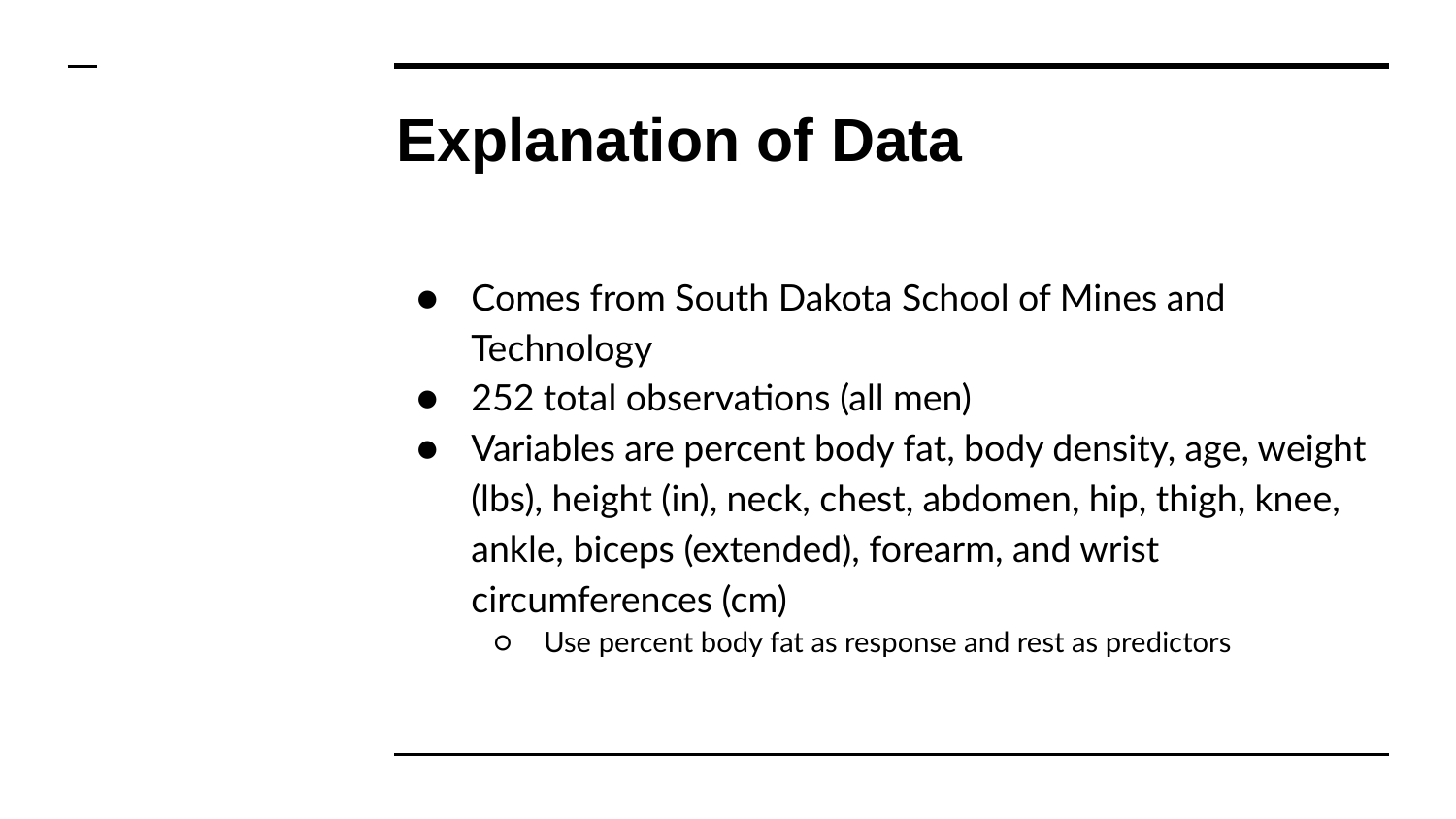

# Explanation of Data
Comes from South Dakota School of Mines and Technology
252 total observations (all men)
Variables are percent body fat, body density, age, weight (lbs), height (in), neck, chest, abdomen, hip, thigh, knee, ankle, biceps (extended), forearm, and wrist circumferences (cm)
Use percent body fat as response and rest as predictors